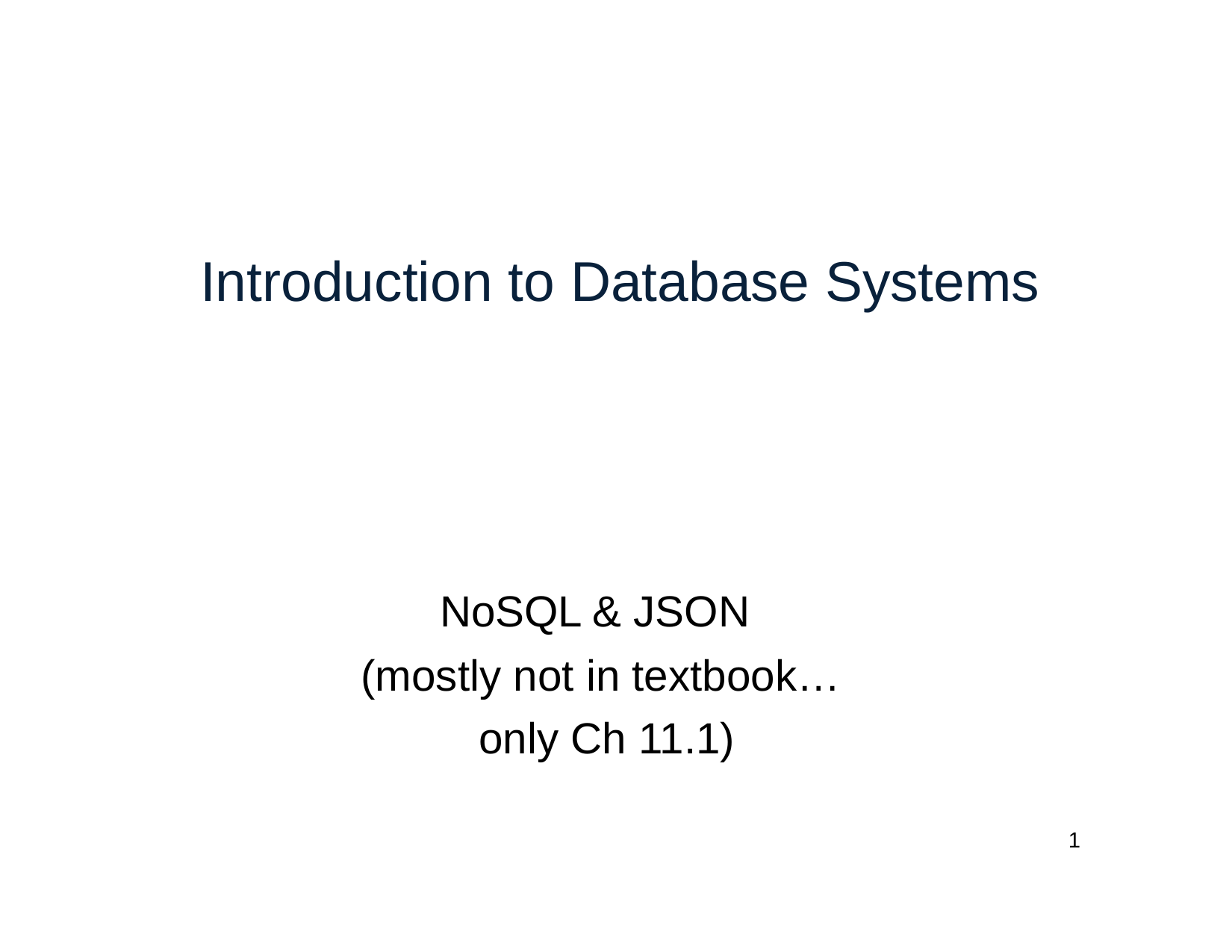

Introduction to Database Systems
NoSQL & JSON
(mostly not in textbook…  only Ch 11.1)
1